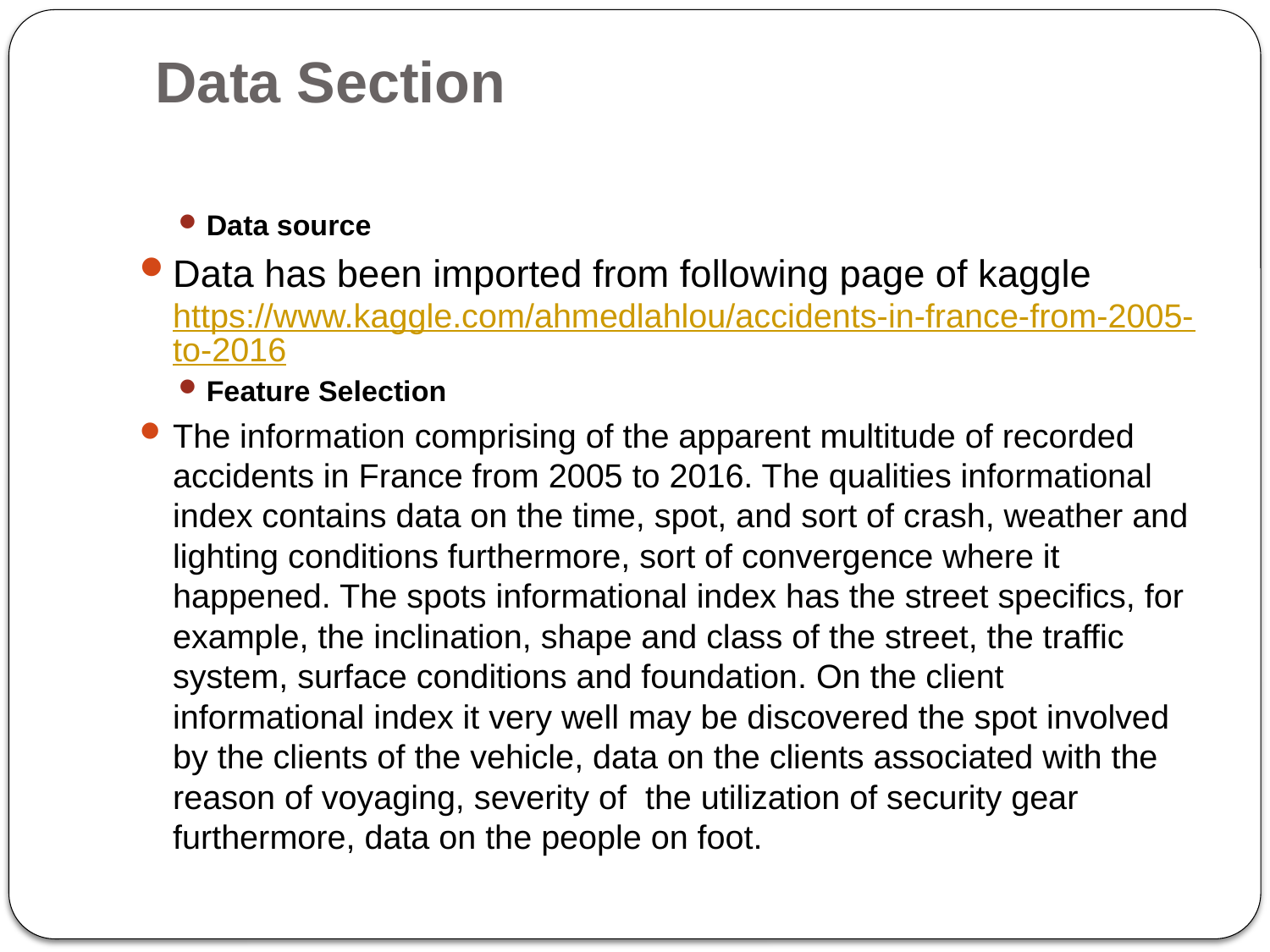

# Data Section
Data source
Data has been imported from following page of kaggle  https://www.kaggle.com/ahmedlahlou/accidents-in-france-from-2005-to-2016
Feature Selection
The information comprising of the apparent multitude of recorded accidents in France from 2005 to 2016. The qualities informational index contains data on the time, spot, and sort of crash, weather and lighting conditions furthermore, sort of convergence where it happened. The spots informational index has the street specifics, for example, the inclination, shape and class of the street, the traffic  system, surface conditions and foundation. On the client informational index it very well may be discovered the spot involved by the clients of the vehicle, data on the clients associated with the reason of voyaging, severity of  the utilization of security gear furthermore, data on the people on foot.